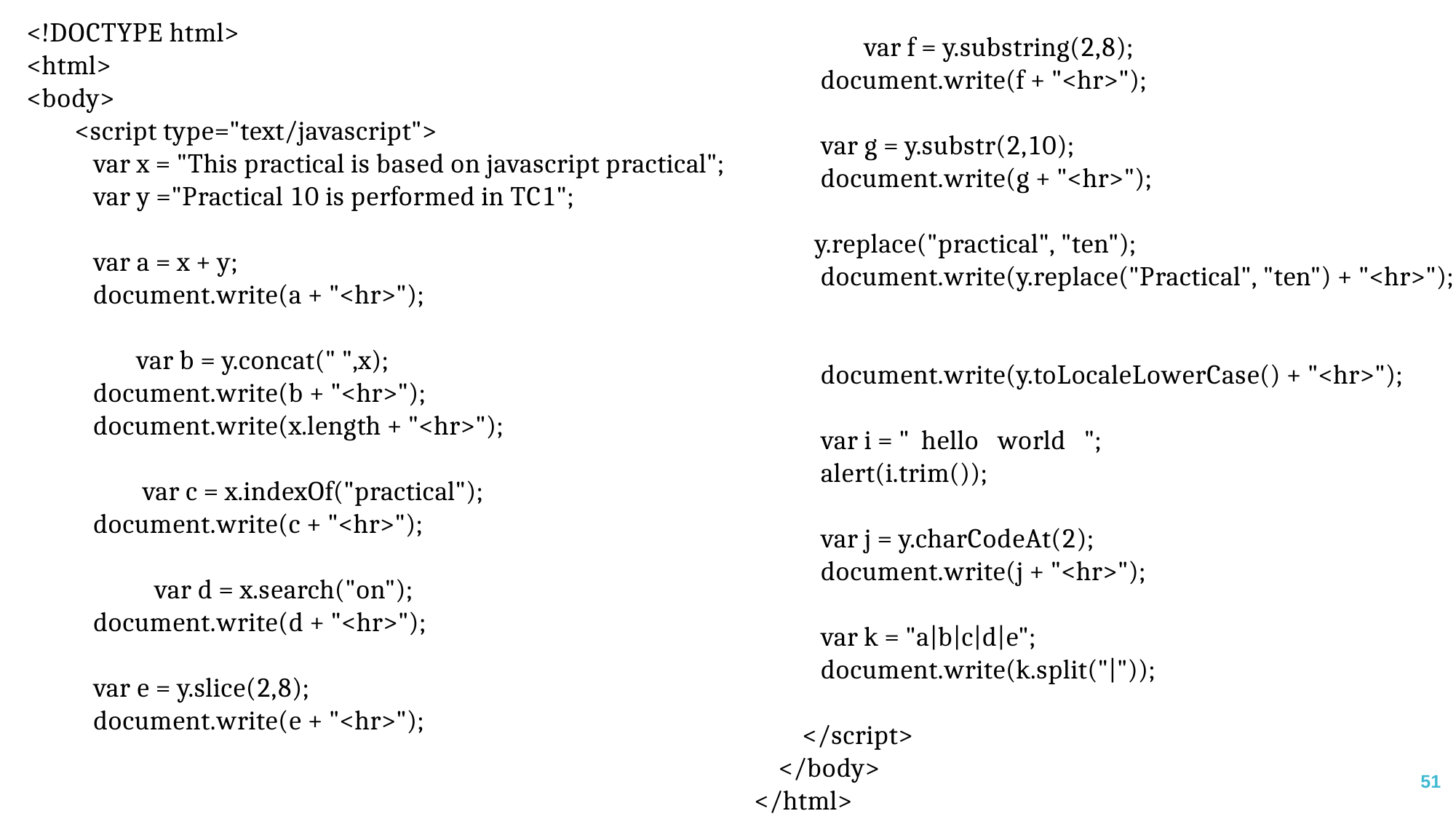

<!DOCTYPE html>
<html>
<body>
        <script type="text/javascript">
           var x = "This practical is based on javascript practical";
           var y ="Practical 10 is performed in TC1";

           var a = x + y;
           document.write(a + "<hr>");

	var b = y.concat(" ",x);
           document.write(b + "<hr>");
           document.write(x.length + "<hr>");

	 var c = x.indexOf("practical");
           document.write(c + "<hr>");

	   var d = x.search("on");
           document.write(d + "<hr>");

           var e = y.slice(2,8);
           document.write(e + "<hr>");

 	var f = y.substring(2,8);
           document.write(f + "<hr>");

           var g = y.substr(2,10);
           document.write(g + "<hr>");

          y.replace("practical", "ten");
           document.write(y.replace("Practical", "ten") + "<hr>");

           document.write(y.toLocaleLowerCase() + "<hr>");

           var i = "  hello   world   ";
           alert(i.trim());

           var j = y.charCodeAt(2);
           document.write(j + "<hr>");

           var k = "a|b|c|d|e";
           document.write(k.split("|"));

        </script>
    </body>
</html>
51